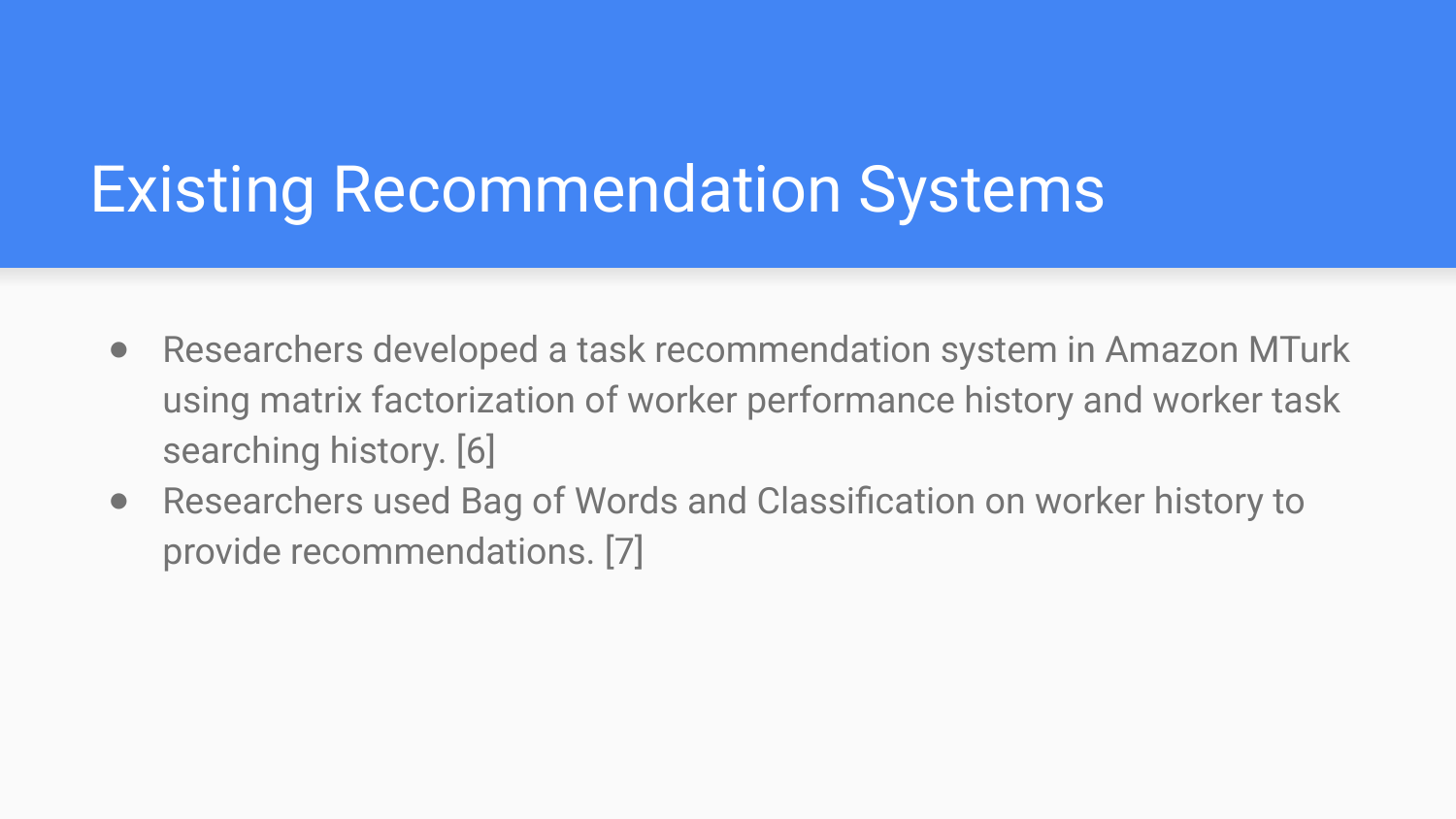

# Existing Recommendation Systems
Researchers developed a task recommendation system in Amazon MTurk using matrix factorization of worker performance history and worker task searching history. [6]
Researchers used Bag of Words and Classification on worker history to provide recommendations. [7]